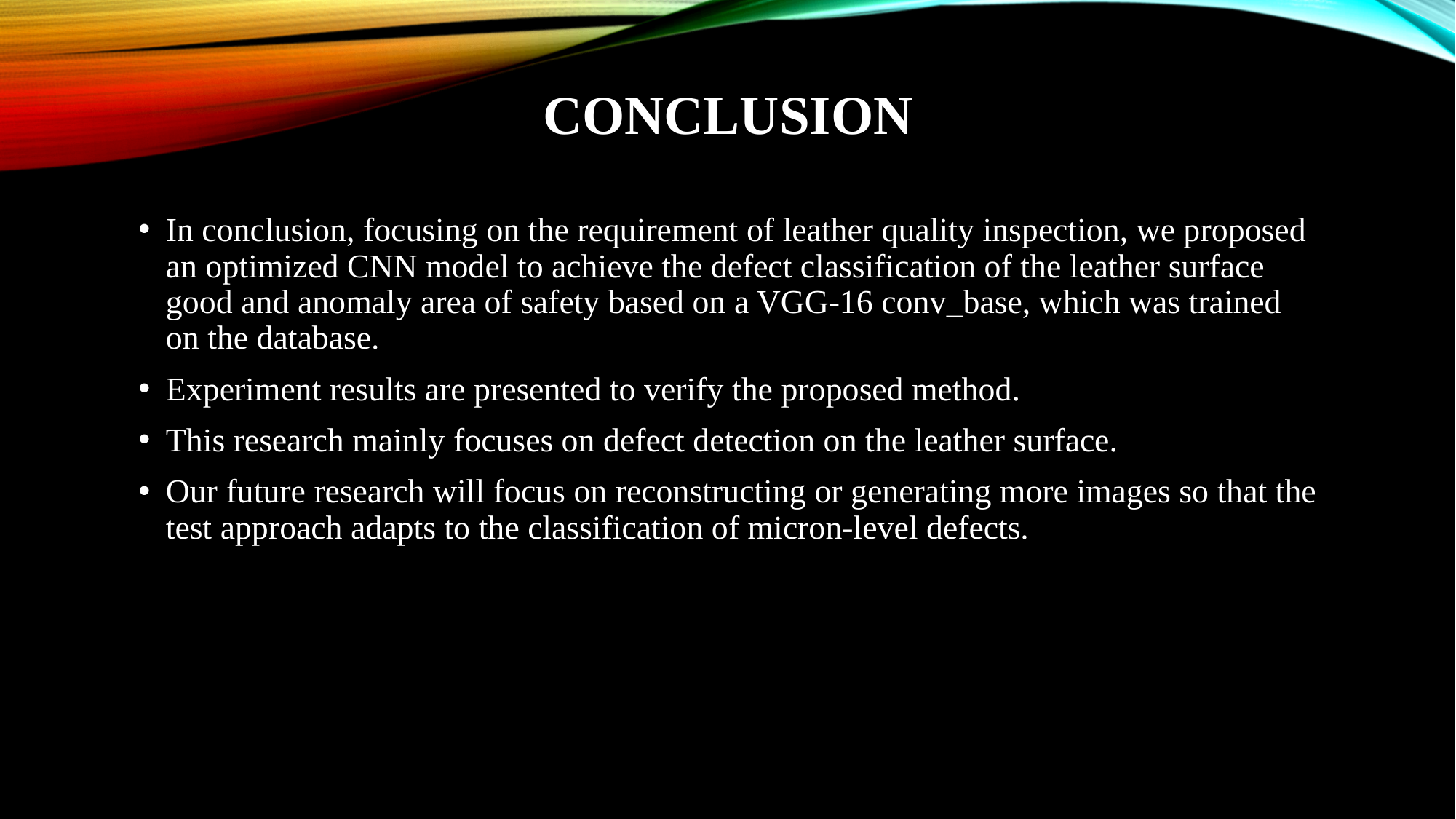

# Conclusion
In conclusion, focusing on the requirement of leather quality inspection, we proposed an optimized CNN model to achieve the defect classification of the leather surface good and anomaly area of safety based on a VGG-16 conv_base, which was trained on the database.
Experiment results are presented to verify the proposed method.
This research mainly focuses on defect detection on the leather surface.
Our future research will focus on reconstructing or generating more images so that the test approach adapts to the classification of micron-level defects.